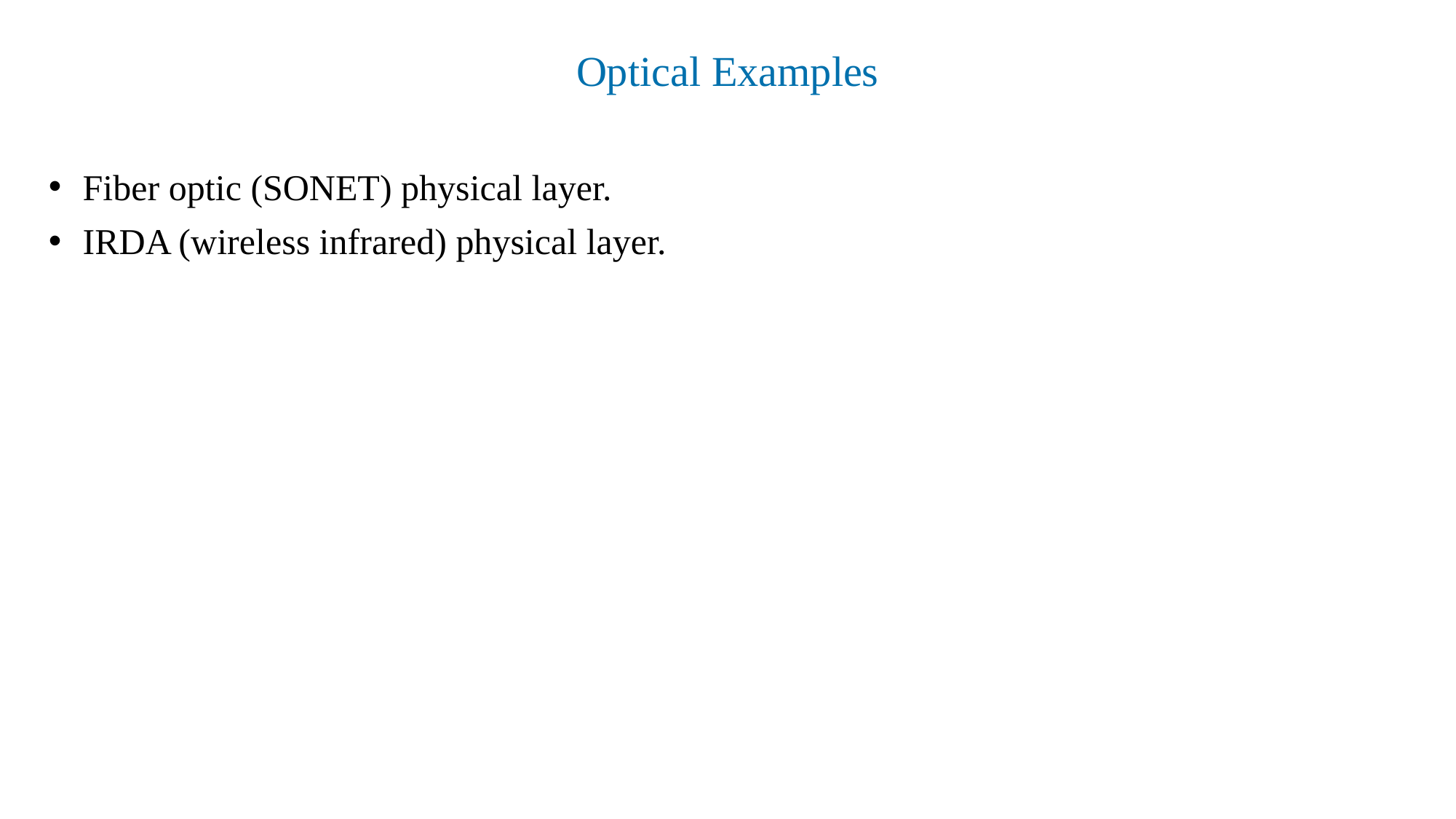

# Optical Examples
Fiber optic (SONET) physical layer.
IRDA (wireless infrared) physical layer.